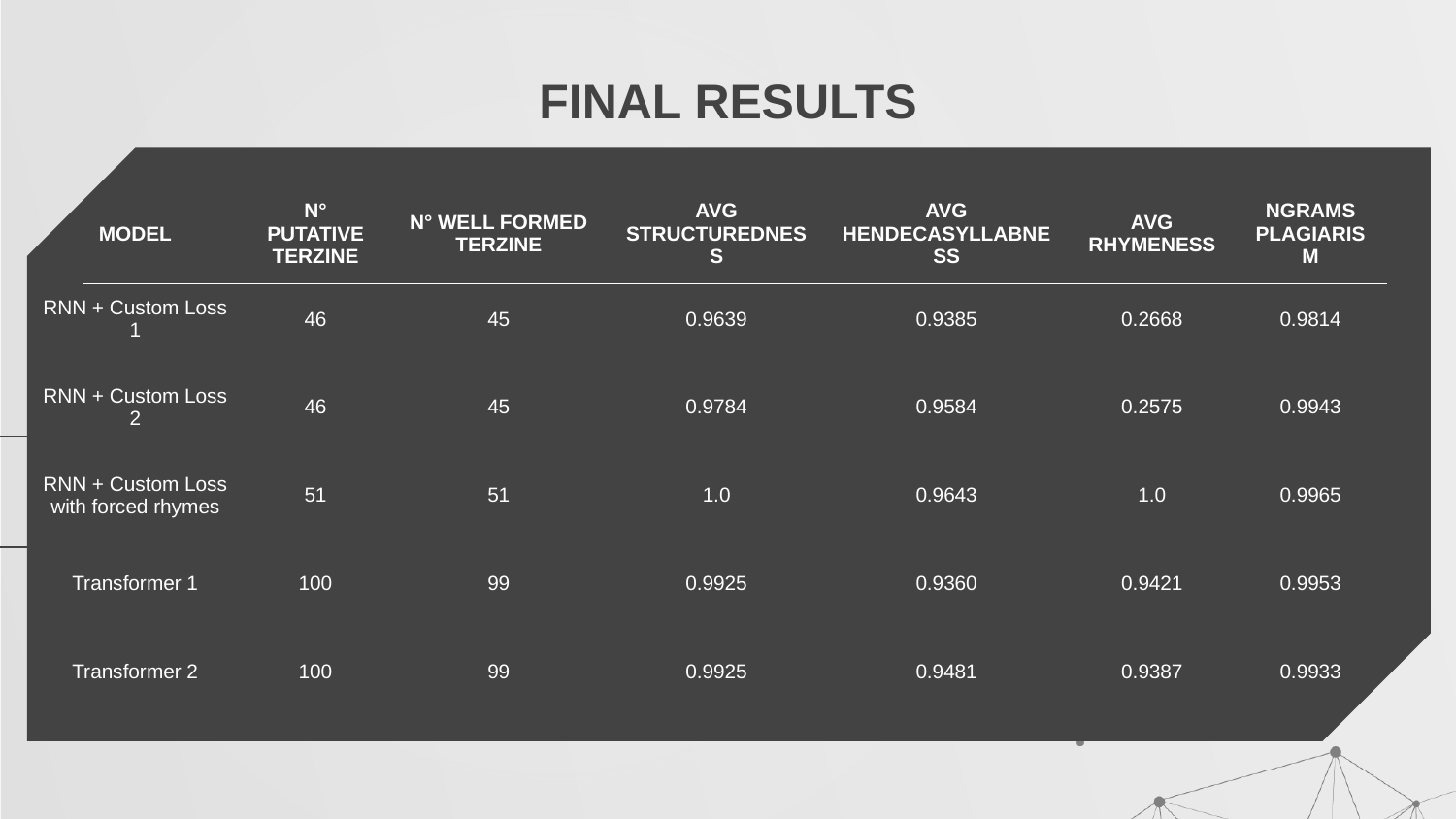

# FINAL RESULTS

| MODEL | N° PUTATIVE TERZINE | N° WELL FORMED TERZINE | AVG STRUCTUREDNESS | AVG HENDECASYLLABNESS | AVG RHYMENESS | NGRAMS PLAGIARISM |
| --- | --- | --- | --- | --- | --- | --- |
| RNN + Custom Loss 1 | 46 | 45 | 0.9639 | 0.9385 | 0.2668 | 0.9814 |
| RNN + Custom Loss 2 | 46 | 45 | 0.9784 | 0.9584 | 0.2575 | 0.9943 |
| RNN + Custom Loss with forced rhymes | 51 | 51 | 1.0 | 0.9643 | 1.0 | 0.9965 |
| Transformer 1 | 100 | 99 | 0.9925 | 0.9360 | 0.9421 | 0.9953 |
| Transformer 2 | 100 | 99 | 0.9925 | 0.9481 | 0.9387 | 0.9933 |